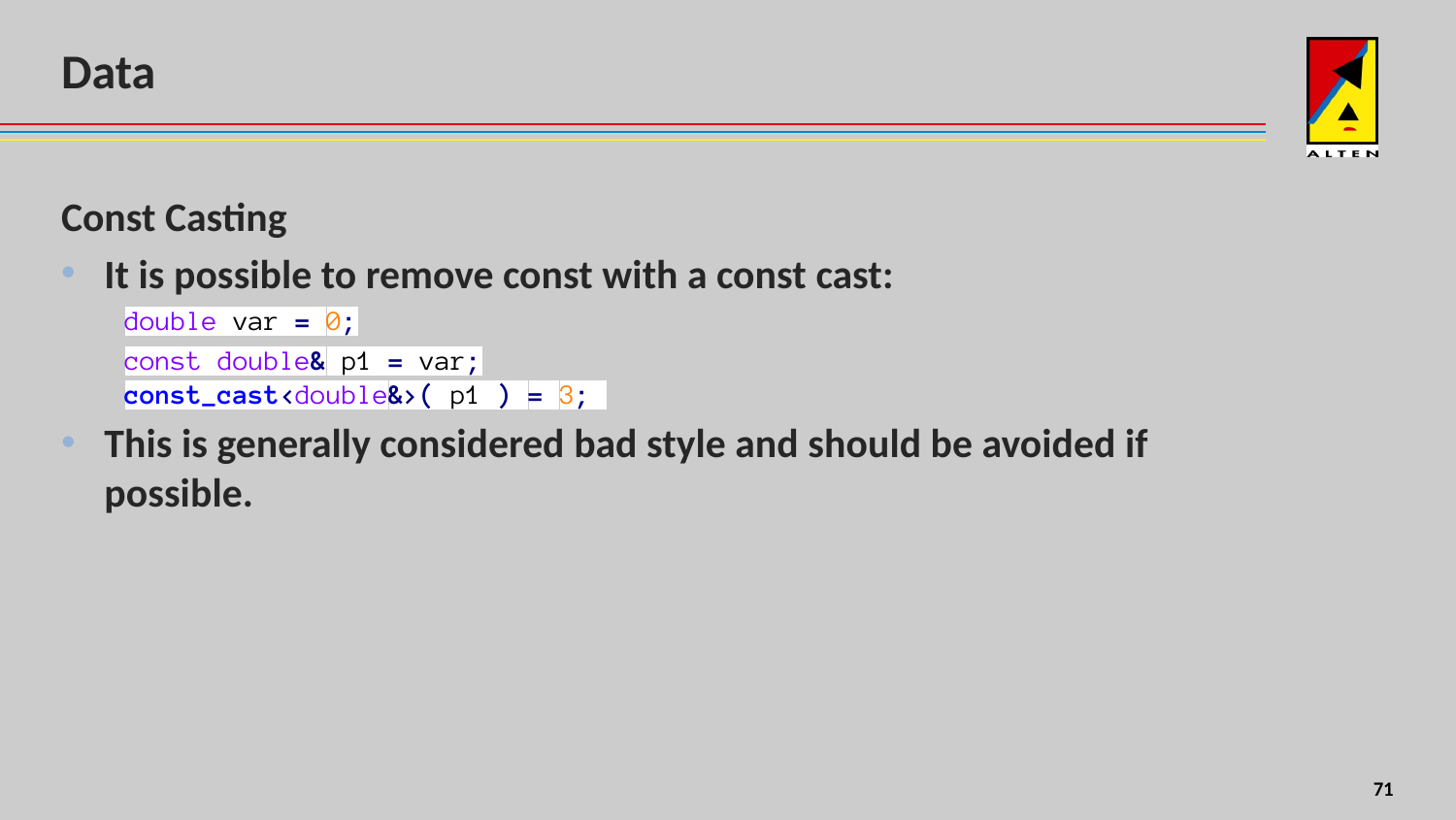

# Data
Const Casting
It is possible to remove const with a const cast:
double var = 0;
const double& p1 = var;
const_cast<double&>( p1 ) = 3;
This is generally considered bad style and should be avoided if possible.
71